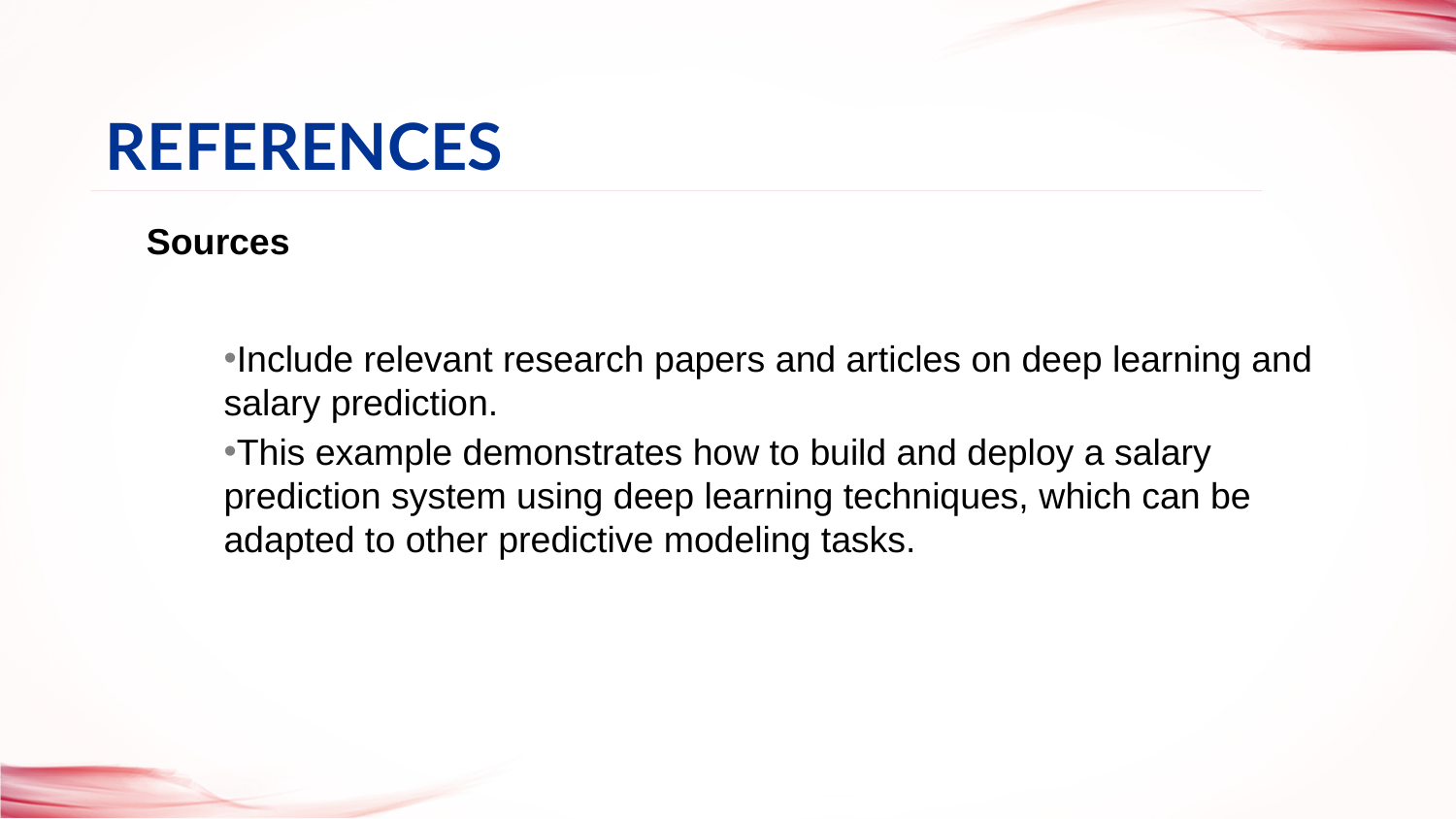

REFERENCES
# Sources

Include relevant research papers and articles on deep learning and salary prediction.
This example demonstrates how to build and deploy a salary prediction system using deep learning techniques, which can be adapted to other predictive modeling tasks.